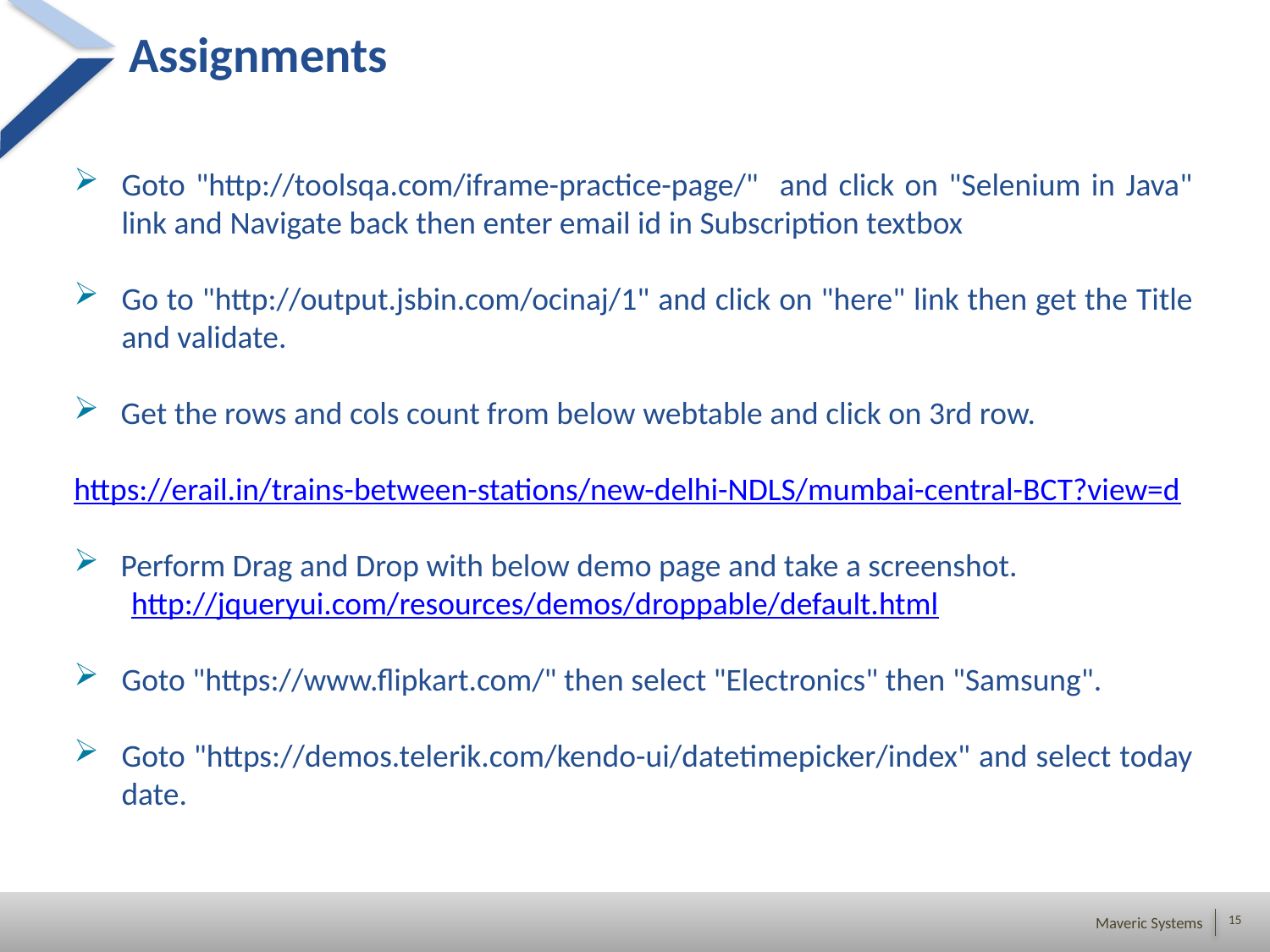

# Assignments
Goto "http://toolsqa.com/iframe-practice-page/"  and click on "Selenium in Java" link and Navigate back then enter email id in Subscription textbox

Go to "http://output.jsbin.com/ocinaj/1" and click on "here" link then get the Title and validate.

 Get the rows and cols count from below webtable and click on 3rd row.
                https://erail.in/trains-between-stations/new-delhi-NDLS/mumbai-central-BCT?view=d

 Perform Drag and Drop with below demo page and take a screenshot.
        http://jqueryui.com/resources/demos/droppable/default.html

Goto "https://www.flipkart.com/" then select "Electronics" then "Samsung".

Goto "https://demos.telerik.com/kendo-ui/datetimepicker/index" and select today date.